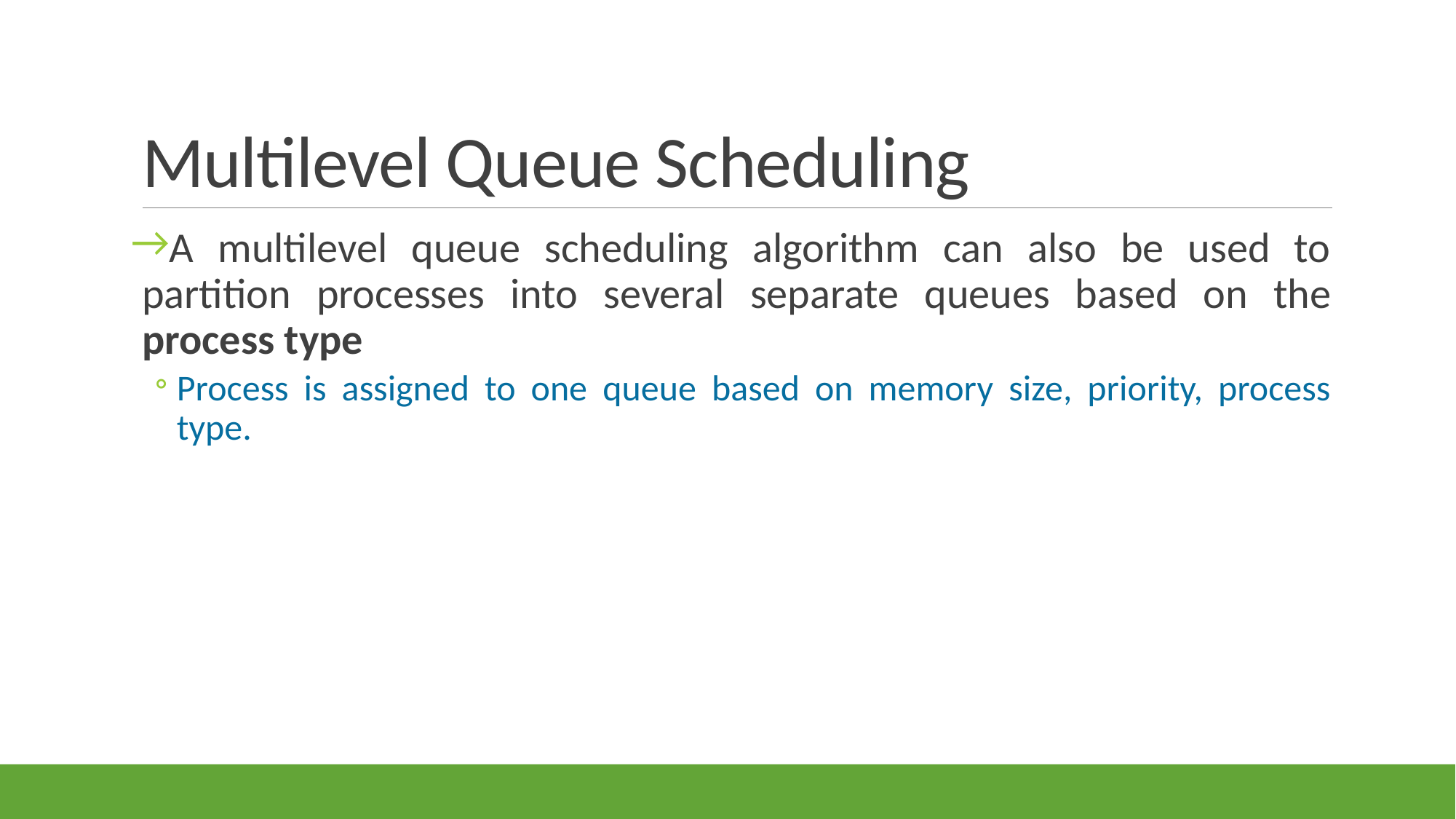

# Multilevel Queue Scheduling
A multilevel queue scheduling algorithm can also be used to partition processes into several separate queues based on the process type
Process is assigned to one queue based on memory size, priority, process type.